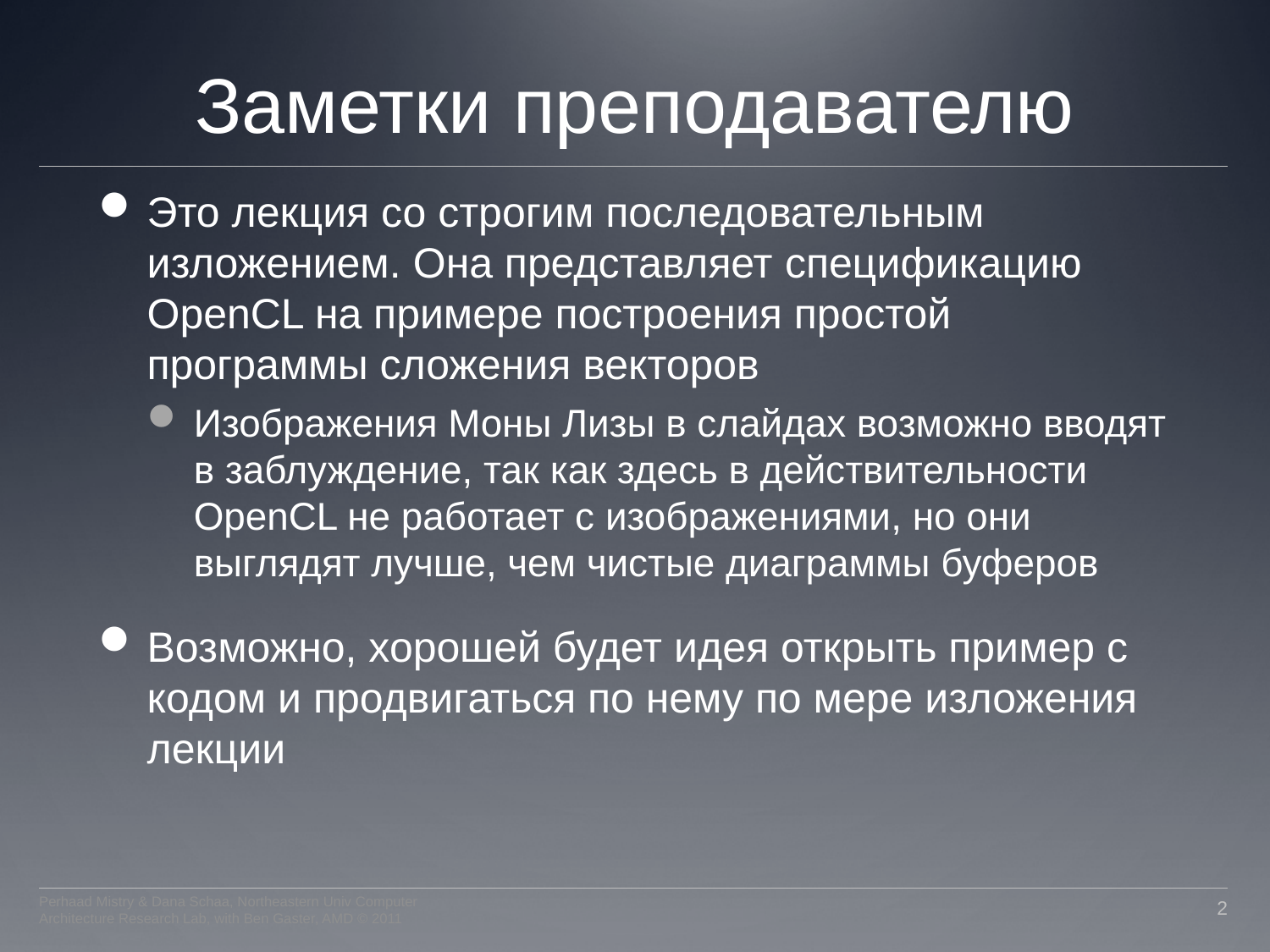

# Заметки преподавателю
Это лекция со строгим последовательным изложением. Она представляет спецификацию OpenCL на примере построения простой программы сложения векторов
Изображения Моны Лизы в слайдах возможно вводят в заблуждение, так как здесь в действительности OpenCL не работает с изображениями, но они выглядят лучше, чем чистые диаграммы буферов
Возможно, хорошей будет идея открыть пример с кодом и продвигаться по нему по мере изложения лекции
Perhaad Mistry & Dana Schaa, Northeastern Univ Computer Architecture Research Lab, with Ben Gaster, AMD © 2011
2